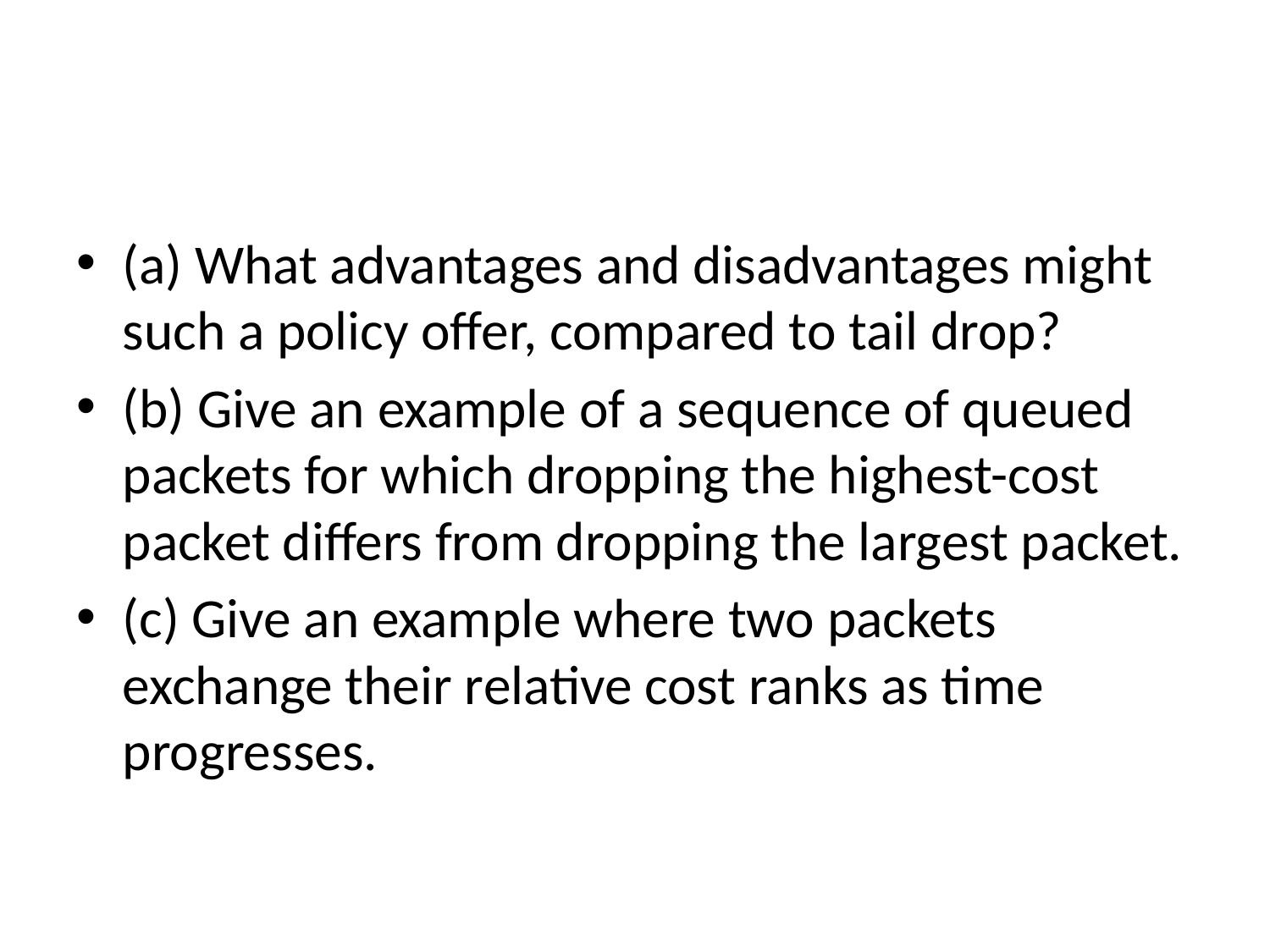

#
(a) What advantages and disadvantages might such a policy offer, compared to tail drop?
(b) Give an example of a sequence of queued packets for which dropping the highest-cost packet differs from dropping the largest packet.
(c) Give an example where two packets exchange their relative cost ranks as time progresses.